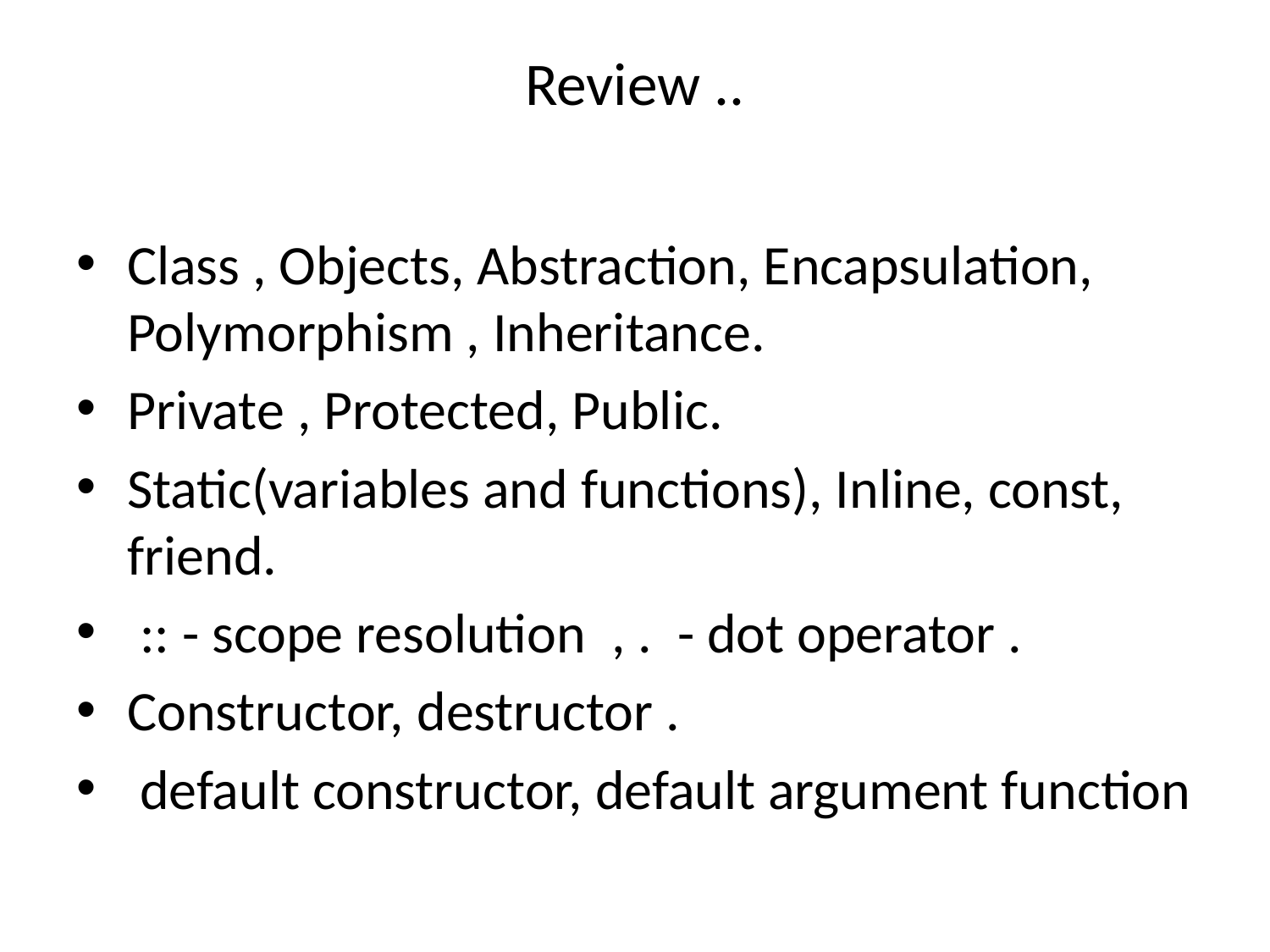

# Review ..
Class , Objects, Abstraction, Encapsulation, Polymorphism , Inheritance.
Private , Protected, Public.
Static(variables and functions), Inline, const, friend.
 :: - scope resolution  , .  - dot operator .
Constructor, destructor .
 default constructor, default argument function